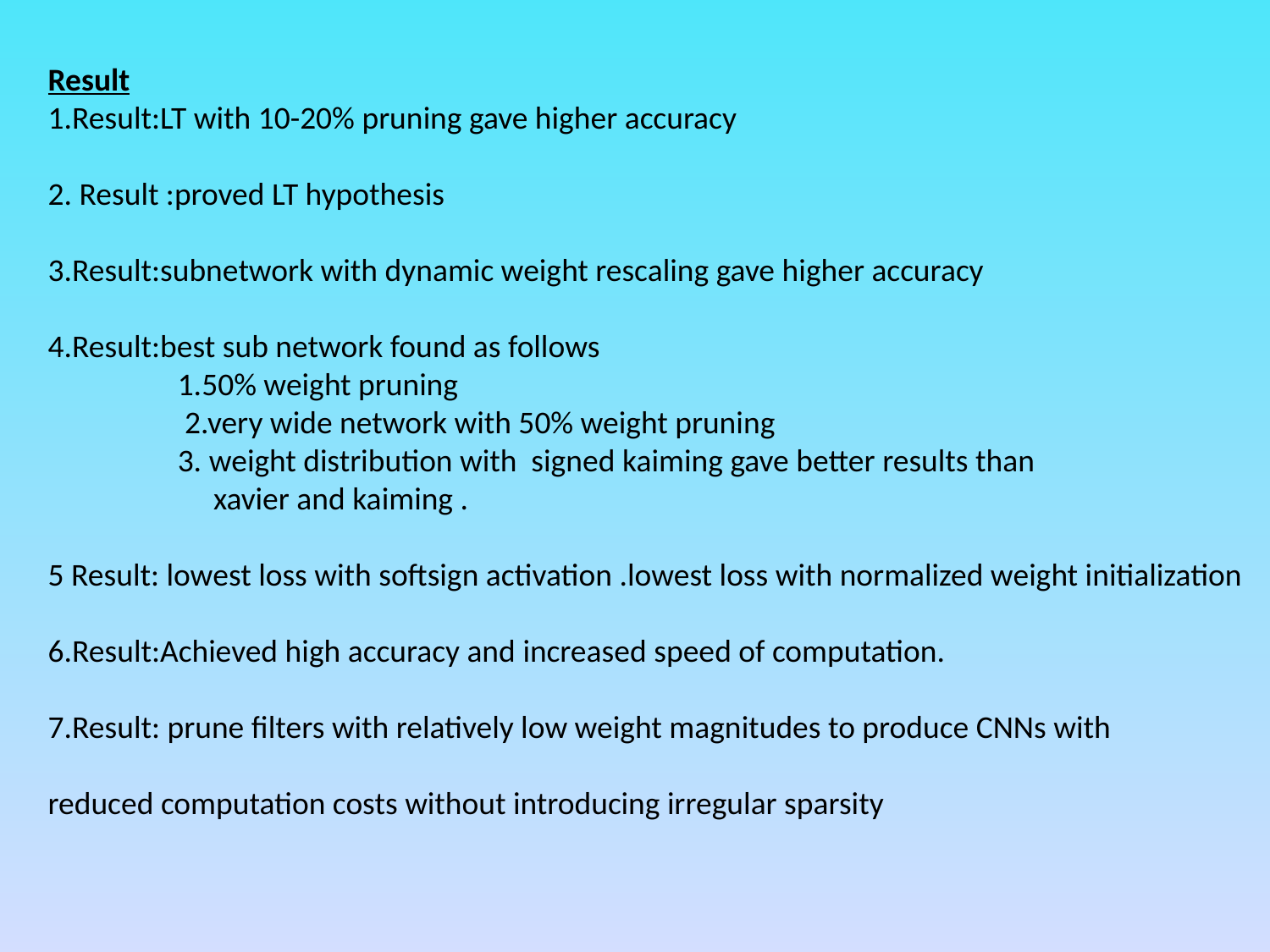

Result
1.Result:LT with 10-20% pruning gave higher accuracy

2. Result :proved LT hypothesis

3.Result:subnetwork with dynamic weight rescaling gave higher accuracy

4.Result:best sub network found as follows
                  1.50% weight pruning
                   2.very wide network with 50% weight pruning
                  3. weight distribution with  signed kaiming gave better results than
                       xavier and kaiming .

5 Result: lowest loss with softsign activation .lowest loss with normalized weight initialization

6.Result:Achieved high accuracy and increased speed of computation.

7.Result: prune filters with relatively low weight magnitudes to produce CNNs with

reduced computation costs without introducing irregular sparsity